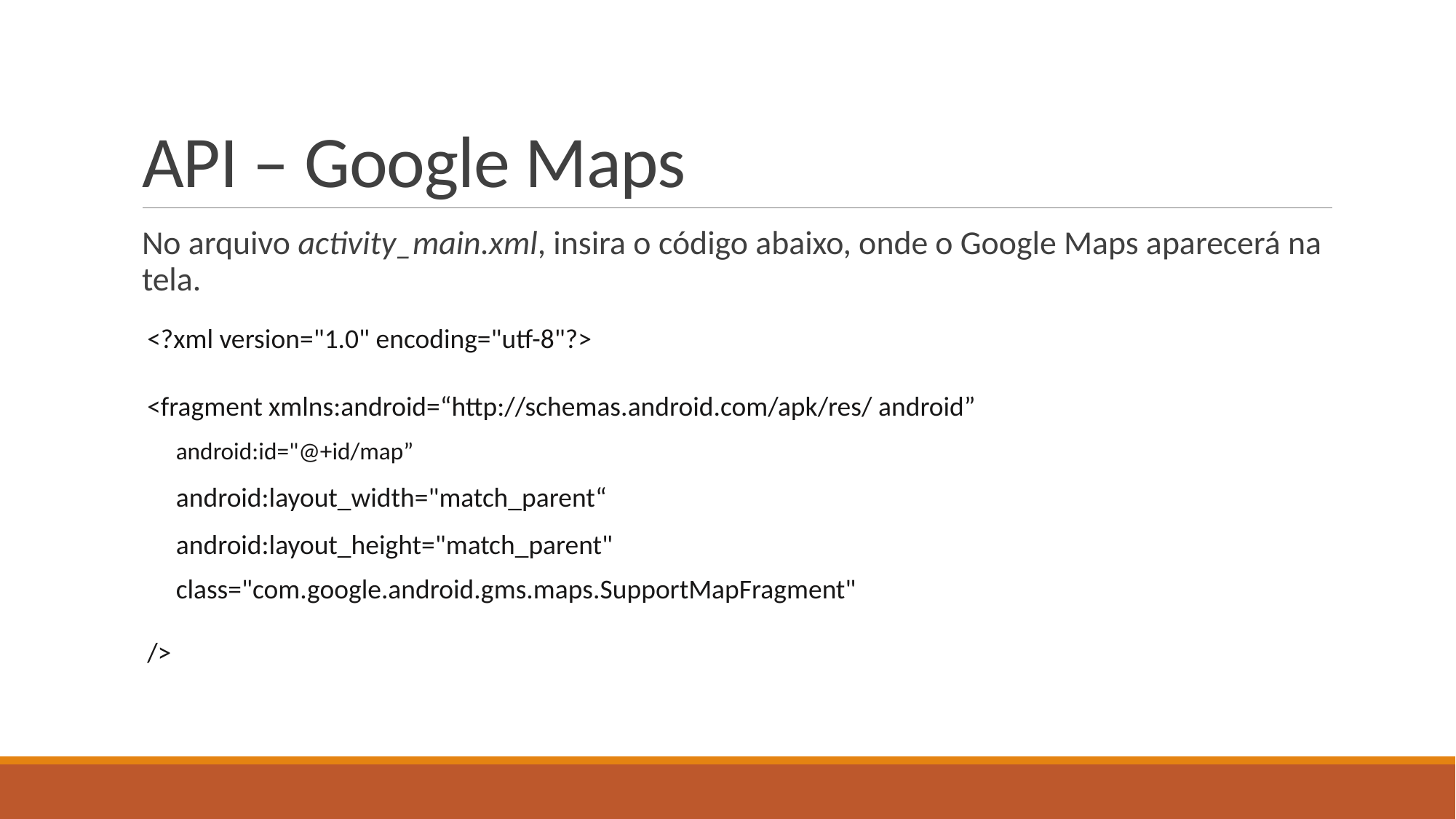

# API – Google Maps
No arquivo activity_main.xml, insira o código abaixo, onde o Google Maps aparecerá na tela.
<?xml version="1.0" encoding="utf-8"?>
<fragment xmlns:android=“http://schemas.android.com/apk/res/ android”
android:id="@+id/map”
android:layout_width="match_parent“
android:layout_height="match_parent"          class="com.google.android.gms.maps.SupportMapFragment"
/>